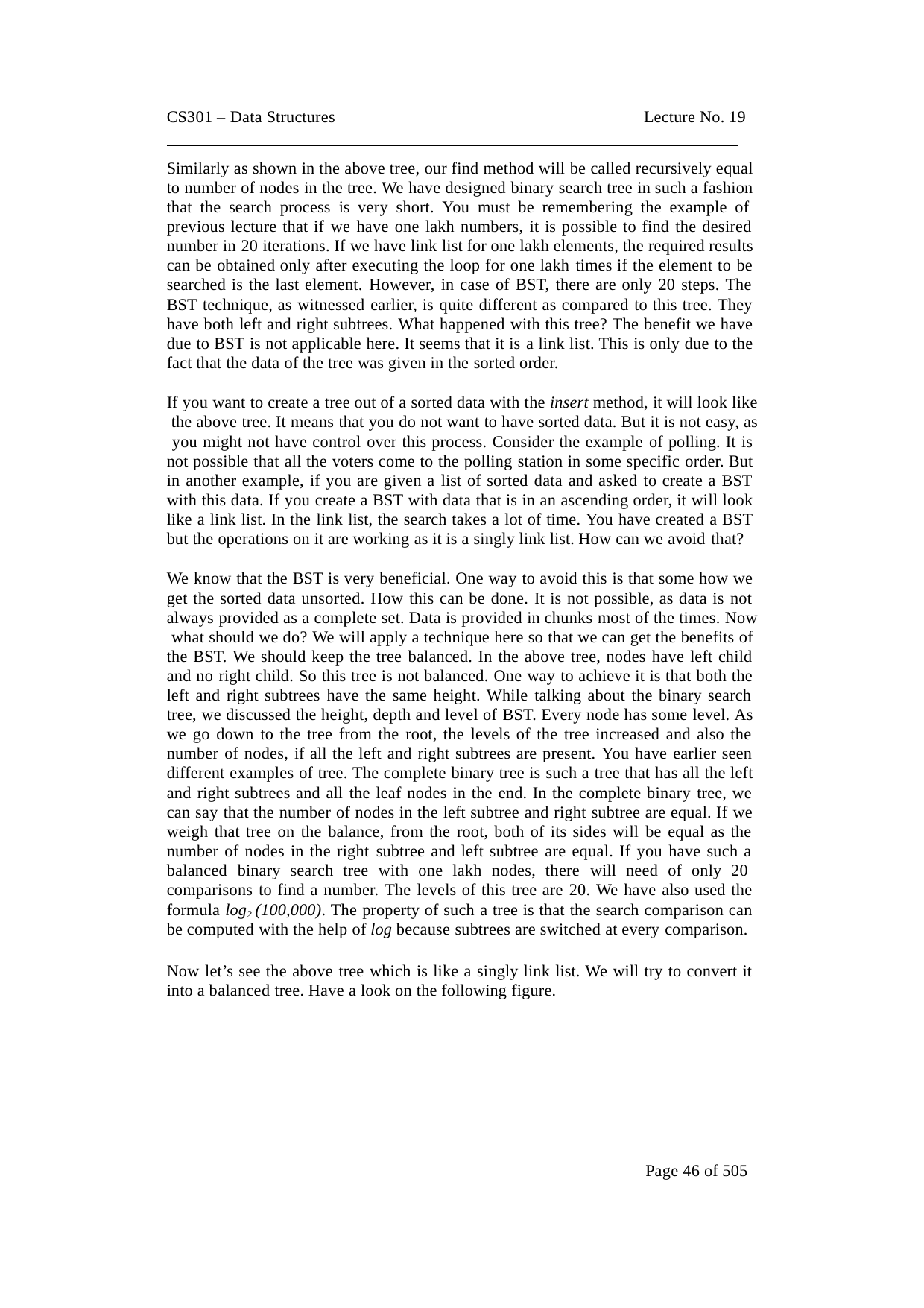

CS301 – Data Structures	Lecture No. 19

Similarly as shown in the above tree, our find method will be called recursively equal  to number of nodes in the tree. We have designed binary search tree in such a fashion  that the search process is very short. You must be remembering the example of  previous lecture that if we have one lakh numbers, it is possible to find the desired  number in 20 iterations. If we have link list for one lakh elements, the required results  can be obtained only after executing the loop for one lakh times if the element to be  searched is the last element. However, in case of BST, there are only 20 steps. The  BST technique, as witnessed earlier, is quite different as compared to this tree. They  have both left and right subtrees. What happened with this tree? The benefit we have  due to BST is not applicable here. It seems that it is a link list. This is only due to the  fact that the data of the tree was given in the sorted order.

If you want to create a tree out of a sorted data with the insert method, it will look like  the above tree. It means that you do not want to have sorted data. But it is not easy, as  you might not have control over this process. Consider the example of polling. It is  not possible that all the voters come to the polling station in some specific order. But  in another example, if you are given a list of sorted data and asked to create a BST  with this data. If you create a BST with data that is in an ascending order, it will look  like a link list. In the link list, the search takes a lot of time. You have created a BST  but the operations on it are working as it is a singly link list. How can we avoid that?

We know that the BST is very beneficial. One way to avoid this is that some how we  get the sorted data unsorted. How this can be done. It is not possible, as data is not  always provided as a complete set. Data is provided in chunks most of the times. Now  what should we do? We will apply a technique here so that we can get the benefits of  the BST. We should keep the tree balanced. In the above tree, nodes have left child  and no right child. So this tree is not balanced. One way to achieve it is that both the  left and right subtrees have the same height. While talking about the binary search  tree, we discussed the height, depth and level of BST. Every node has some level. As  we go down to the tree from the root, the levels of the tree increased and also the  number of nodes, if all the left and right subtrees are present. You have earlier seen  different examples of tree. The complete binary tree is such a tree that has all the left  and right subtrees and all the leaf nodes in the end. In the complete binary tree, we  can say that the number of nodes in the left subtree and right subtree are equal. If we  weigh that tree on the balance, from the root, both of its sides will be equal as the  number of nodes in the right subtree and left subtree are equal. If you have such a  balanced binary search tree with one lakh nodes, there will need of only 20  comparisons to find a number. The levels of this tree are 20. We have also used the  formula log2 (100,000). The property of such a tree is that the search comparison can  be computed with the help of log because subtrees are switched at every comparison.

Now let’s see the above tree which is like a singly link list. We will try to convert it  into a balanced tree. Have a look on the following figure.

Page 46 of 505